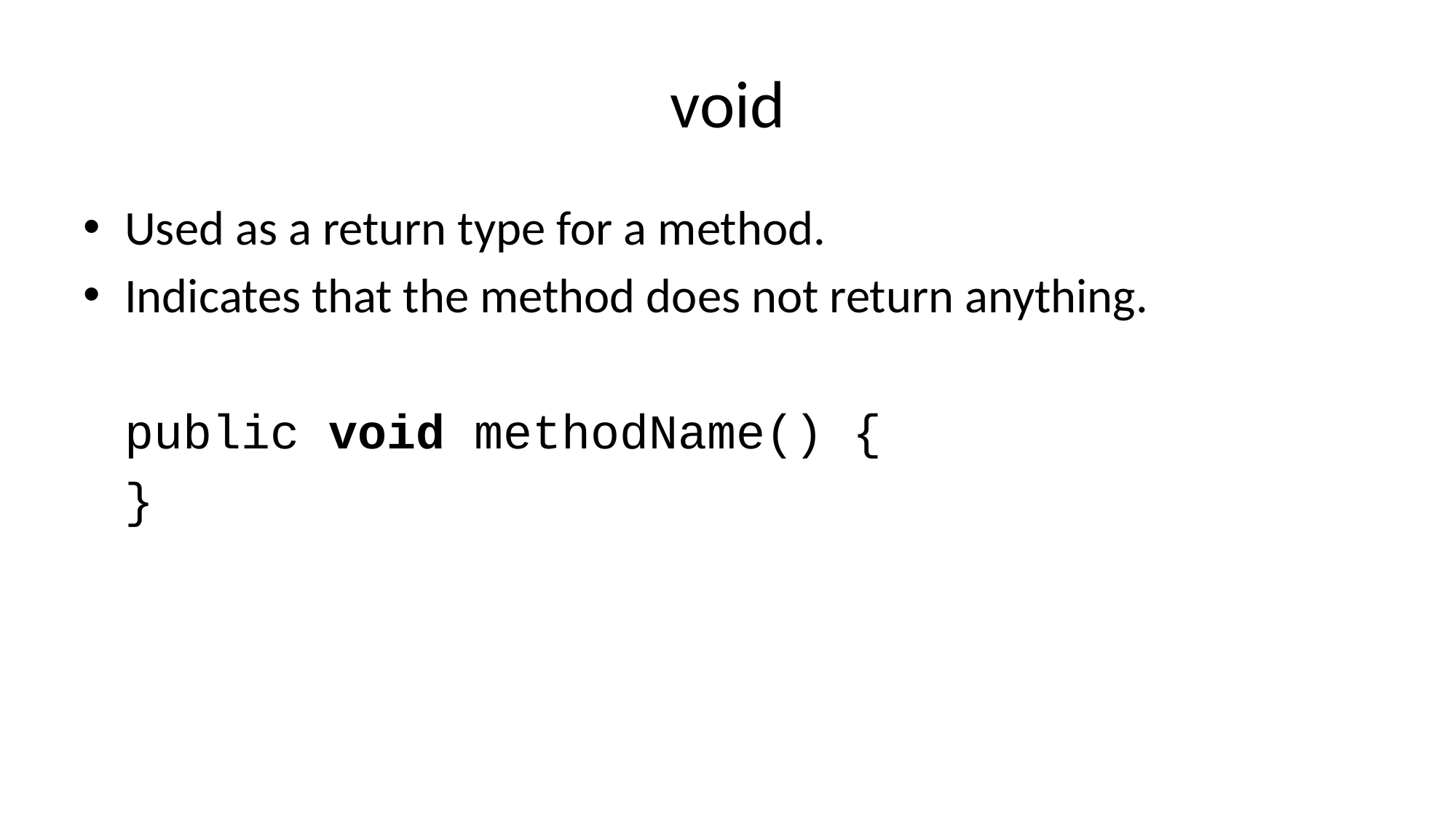

# void
Used as a return type for a method.
Indicates that the method does not return anything.

	public void methodName() {
	}